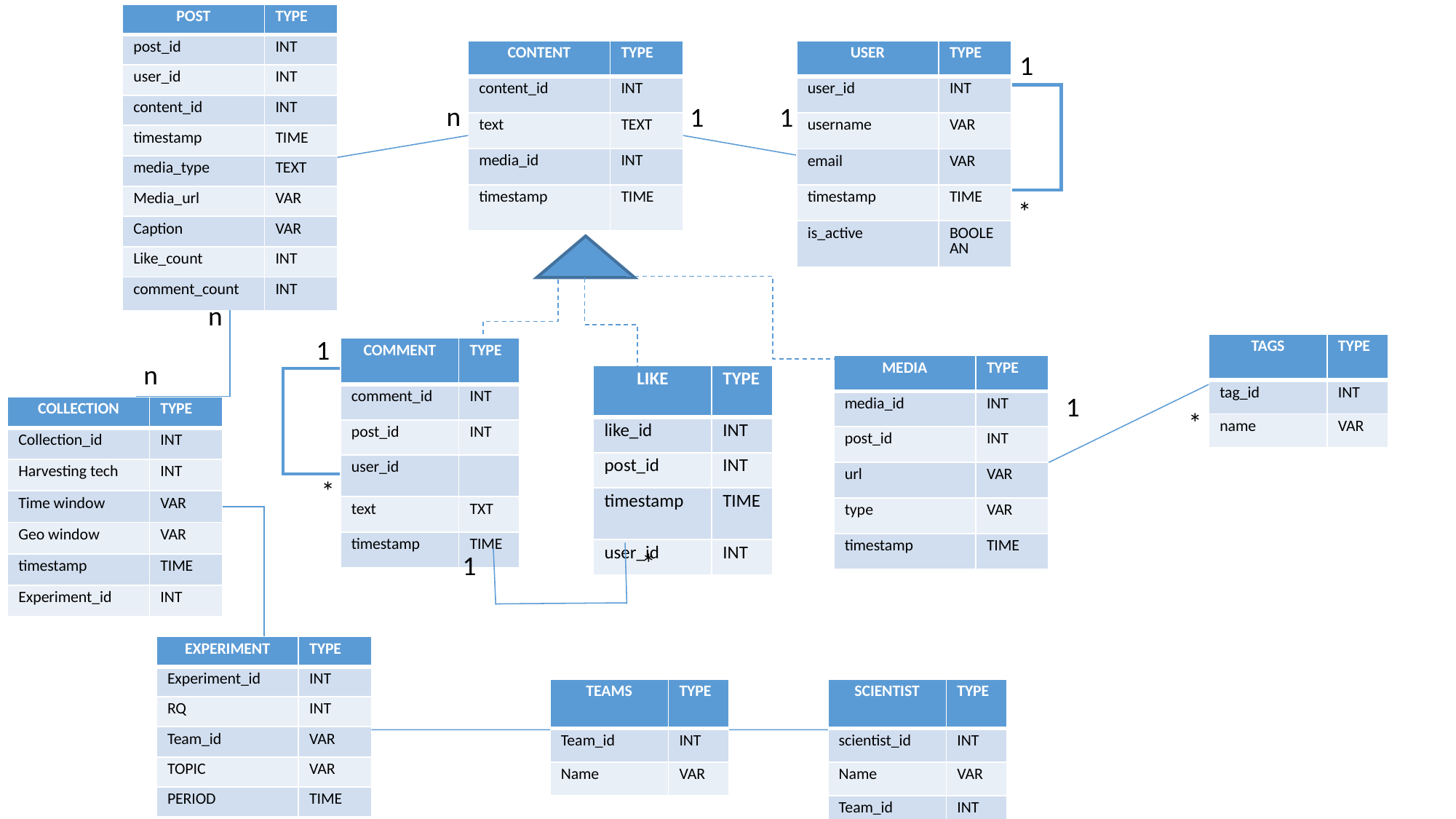

| POST | TYPE |
| --- | --- |
| post\_id | INT |
| user\_id | INT |
| content\_id | INT |
| timestamp | TIME |
| media\_type | TEXT |
| Media\_url | VAR |
| Caption | VAR |
| Like\_count | INT |
| comment\_count | INT |
| CONTENT | TYPE |
| --- | --- |
| content\_id | INT |
| text | TEXT |
| media\_id | INT |
| timestamp | TIME |
| USER | TYPE |
| --- | --- |
| user\_id | INT |
| username | VAR |
| email | VAR |
| timestamp | TIME |
| is\_active | BOOLEAN |
1

n
1
1

*

n

1
| TAGS | TYPE |
| --- | --- |
| tag\_id | INT |
| name | VAR |
| COMMENT | TYPE |
| --- | --- |
| comment\_id | INT |
| post\_id | INT |
| user\_id |  |
| text | TXT |
| timestamp | TIME |
n
| MEDIA | TYPE |
| --- | --- |
| media\_id | INT |
| post\_id | INT |
| url | VAR |
| type | VAR |
| timestamp | TIME |
| LIKE | TYPE |
| --- | --- |
| like\_id | INT |
| post\_id | INT |
| timestamp | TIME |
| user\_id | INT |

1
| COLLECTION | TYPE |
| --- | --- |
| Collection\_id | INT |
| Harvesting tech | INT |
| Time window | VAR |
| Geo window | VAR |
| timestamp | TIME |
| Experiment\_id | INT |
*
*
*

1

| EXPERIMENT | TYPE |
| --- | --- |
| Experiment\_id | INT |
| RQ | INT |
| Team\_id | VAR |
| TOPIC | VAR |
| PERIOD | TIME |
| TEAMS | TYPE |
| --- | --- |
| Team\_id | INT |
| Name | VAR |
| SCIENTIST | TYPE |
| --- | --- |
| scientist\_id | INT |
| Name | VAR |
| Team\_id | INT |